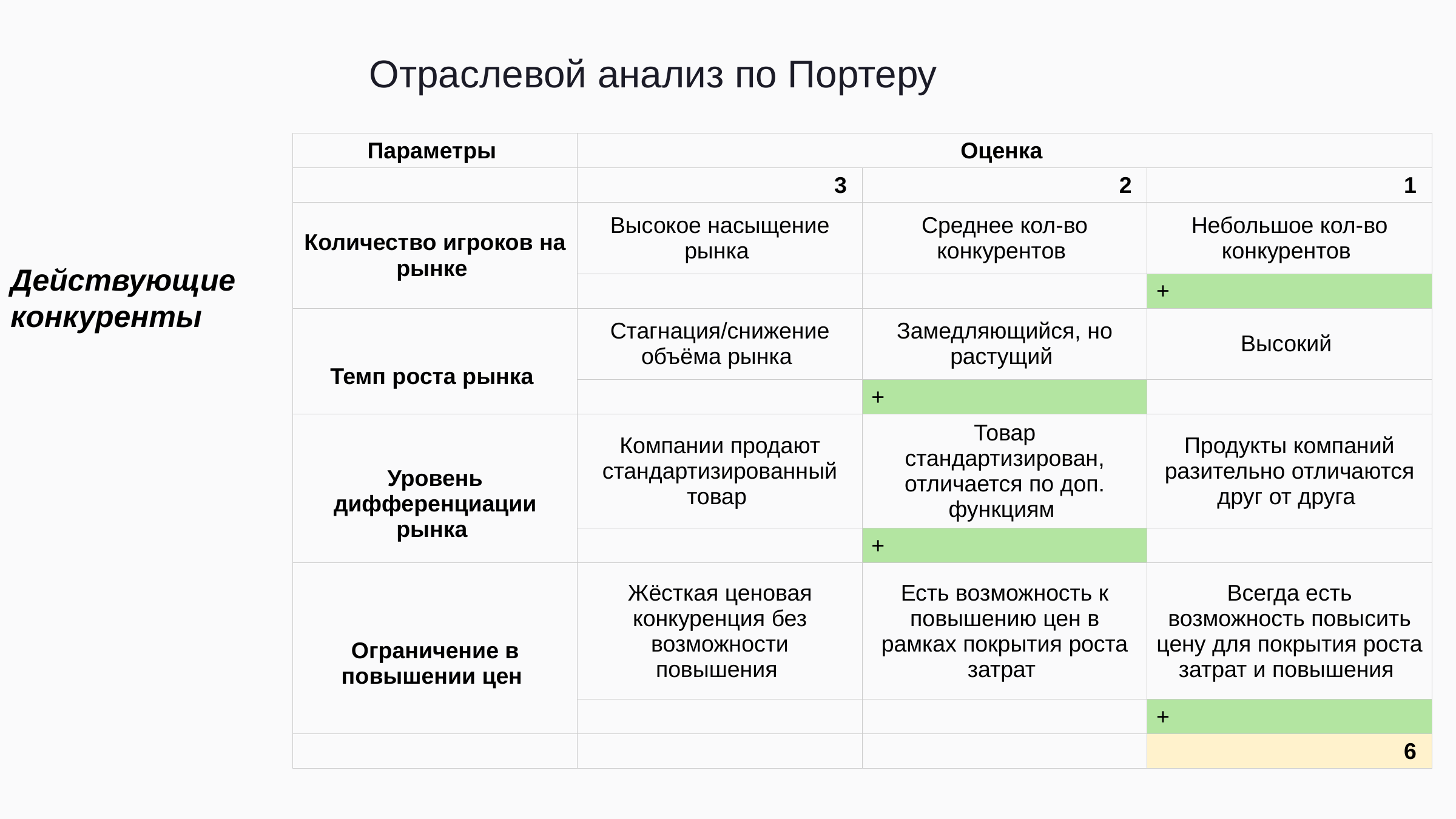

Отраслевой анализ по Портеру
| Параметры | Оценка |  |  |
| --- | --- | --- | --- |
|  | 3 | 2 | 1 |
| Количество игроков на рынке | Высокое насыщение рынка | Среднее кол-во конкурентов | Небольшое кол-во конкурентов |
|  |  |  | + |
| Темп роста рынка | Стагнация/снижение объёма рынка | Замедляющийся, но растущий | Высокий |
|  |  | + |  |
| Уровень дифференциации рынка | Компании продают стандартизированный товар | Товар стандартизирован, отличается по доп. функциям | Продукты компаний разительно отличаются друг от друга |
|  |  | + |  |
| Ограничение в повышении цен | Жёсткая ценовая конкуренция без возможности повышения | Есть возможность к повышению цен в рамках покрытия роста затрат | Всегда есть возможность повысить цену для покрытия роста затрат и повышения |
|  |  |  | + |
|  |  |  | 6 |
Действующие конкуренты